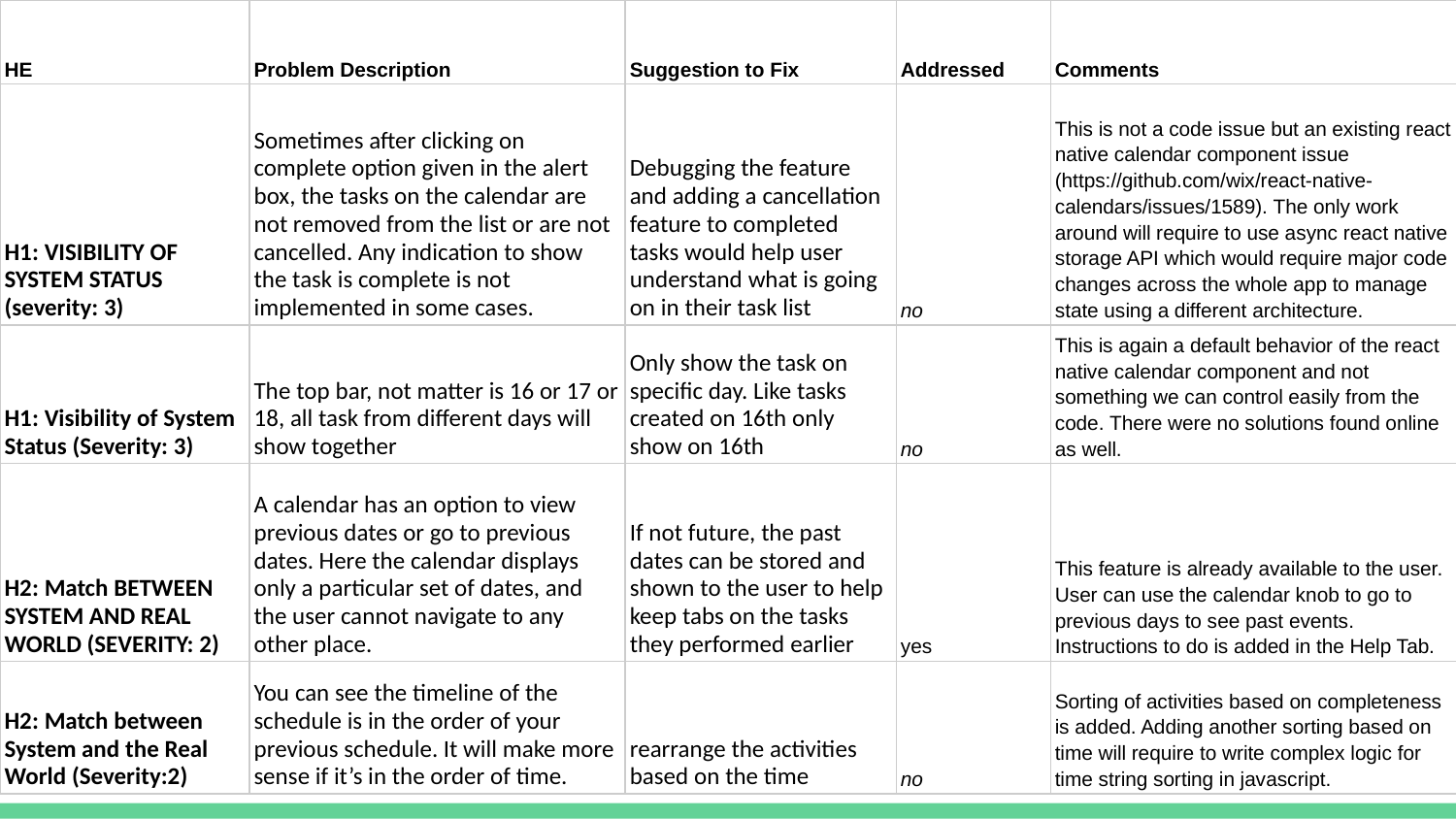

| HE | Problem Description | Suggestion to Fix | Addressed | Comments |
| --- | --- | --- | --- | --- |
| H1: VISIBILITY OF SYSTEM STATUS (severity: 3) | Sometimes after clicking on complete option given in the alert box, the tasks on the calendar are not removed from the list or are not cancelled. Any indication to show the task is complete is not implemented in some cases. | Debugging the feature and adding a cancellation feature to completed tasks would help user understand what is going on in their task list | no | This is not a code issue but an existing react native calendar component issue (https://github.com/wix/react-native-calendars/issues/1589). The only work around will require to use async react native storage API which would require major code changes across the whole app to manage state using a different architecture. |
| H1: Visibility of System Status (Severity: 3) | The top bar, not matter is 16 or 17 or 18, all task from different days will show together | Only show the task on specific day. Like tasks created on 16th only show on 16th | no | This is again a default behavior of the react native calendar component and not something we can control easily from the code. There were no solutions found online as well. |
| H2: Match BETWEEN SYSTEM AND REAL WORLD (SEVERITY: 2) | A calendar has an option to view previous dates or go to previous dates. Here the calendar displays only a particular set of dates, and the user cannot navigate to any other place. | If not future, the past dates can be stored and shown to the user to help keep tabs on the tasks they performed earlier | yes | This feature is already available to the user. User can use the calendar knob to go to previous days to see past events. Instructions to do is added in the Help Tab. |
| H2: Match between System and the Real World (Severity:2) | You can see the timeline of the schedule is in the order of your previous schedule. It will make more sense if it’s in the order of time. | rearrange the activities based on the time | no | Sorting of activities based on completeness is added. Adding another sorting based on time will require to write complex logic for time string sorting in javascript. |